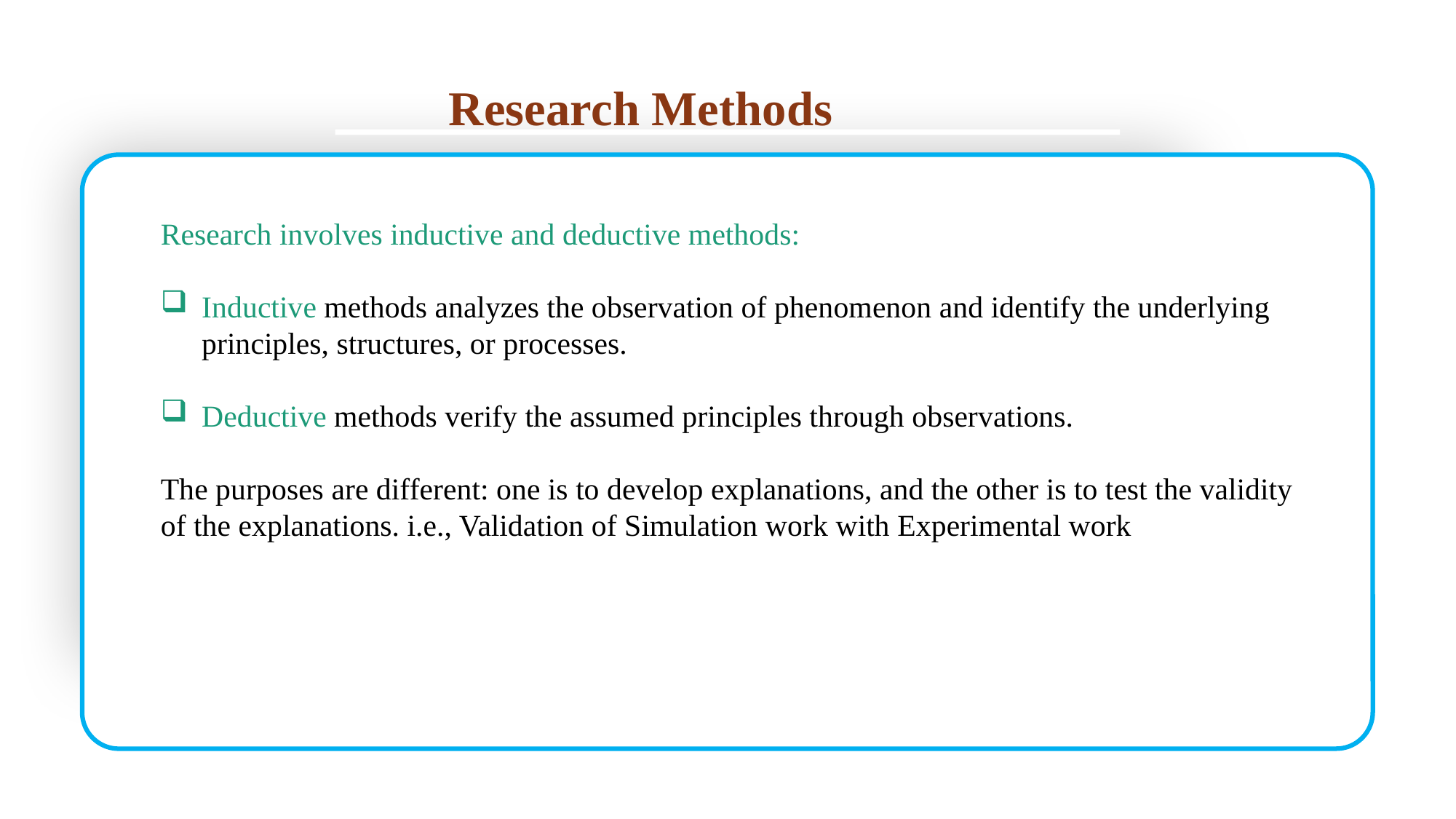

Research Methods

Research involves inductive and deductive methods:

Inductive methods analyzes the observation of phenomenon and identify the underlying principles, structures, or processes.

Deductive methods verify the assumed principles through observations.

The purposes are different: one is to develop explanations, and the other is to test the validity of the explanations. i.e., Validation of Simulation work with Experimental work
www.midocean.ae